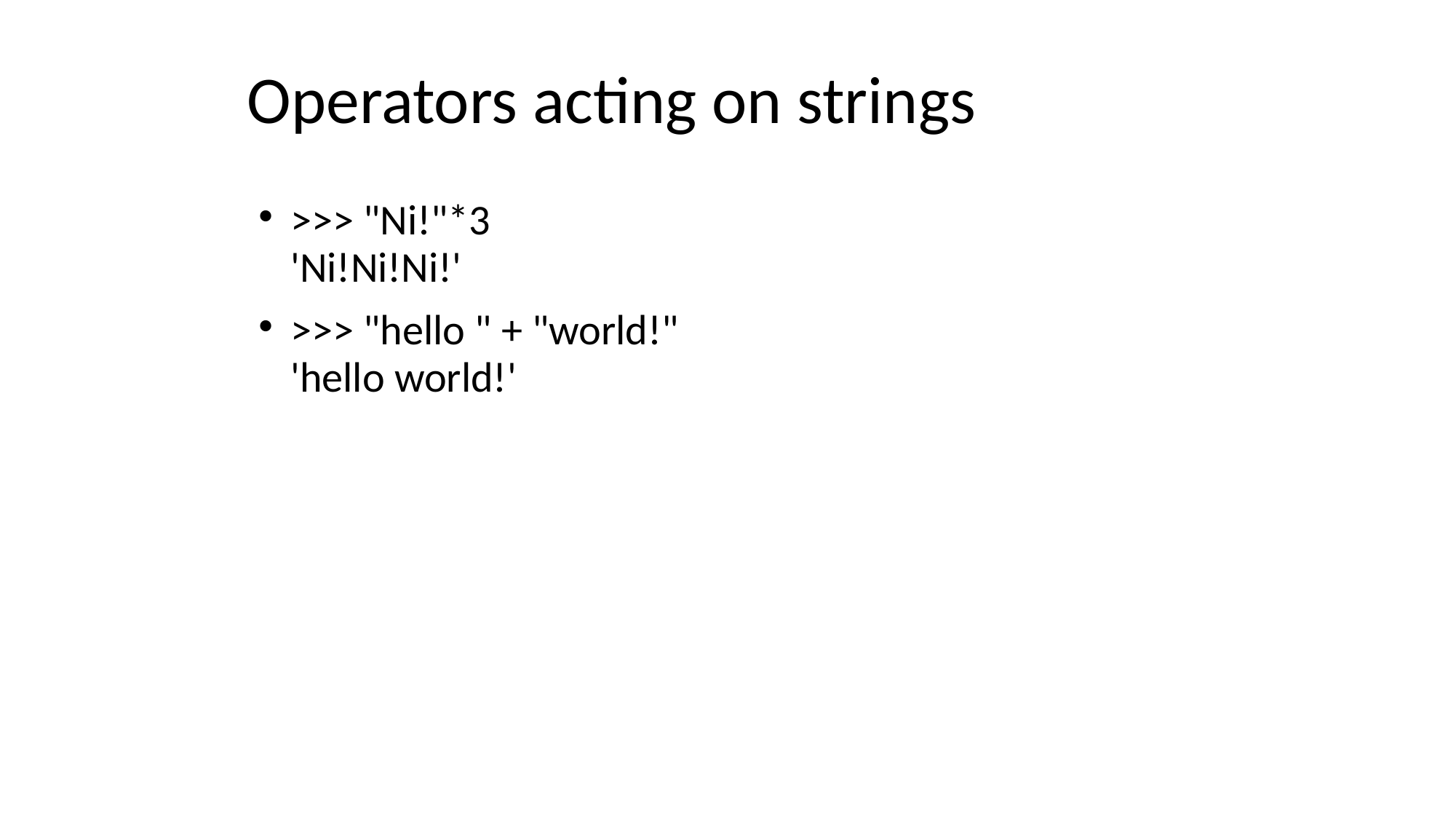

# Operators acting on strings
>>> "Ni!"*3
'Ni!Ni!Ni!'
>>> "hello " + "world!"
'hello world!'